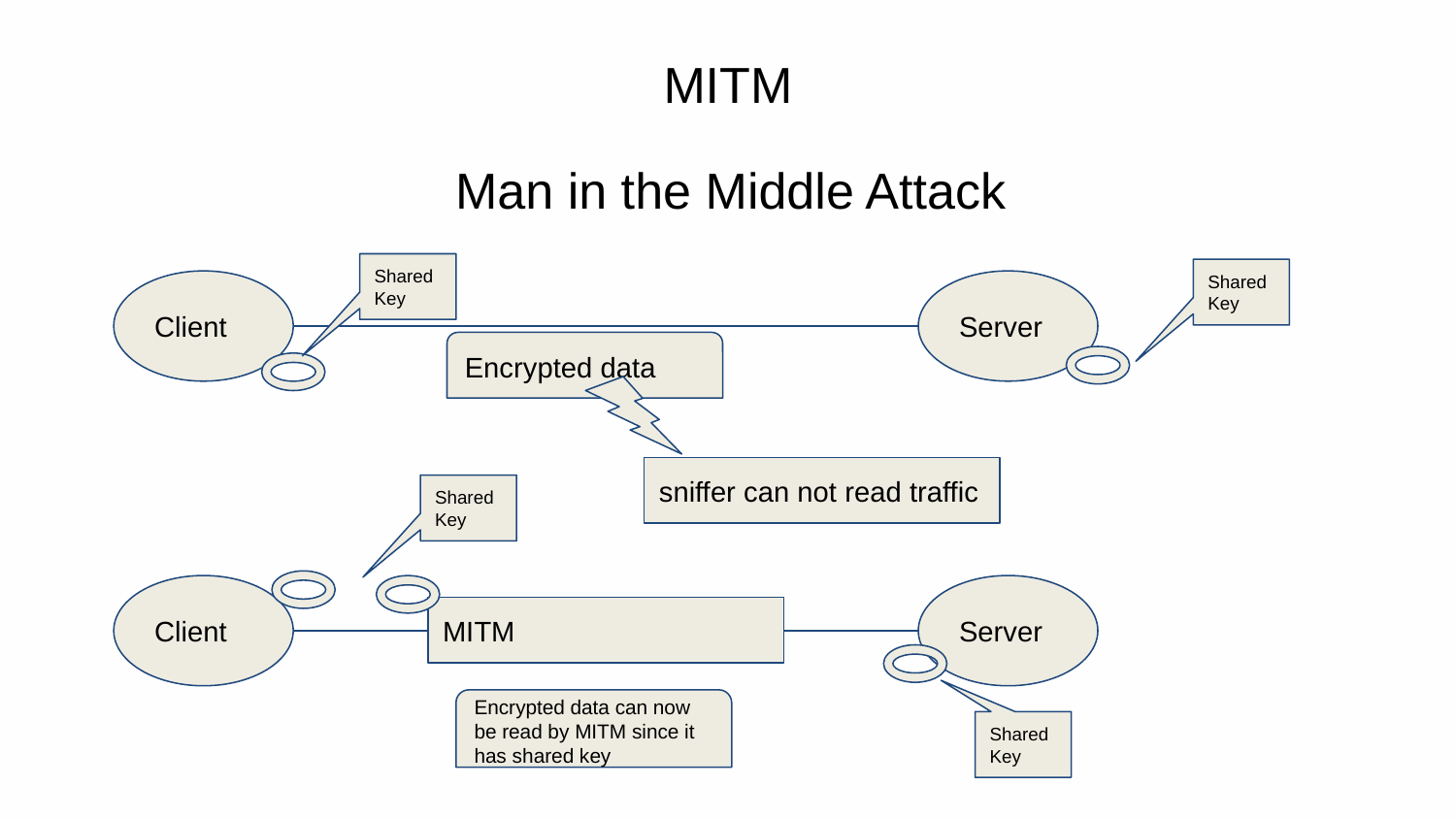

# MITM
Man in the Middle Attack

Shared Key
Shared Key
Client
Server
Encrypted data

sniffer can not read traffic
Shared Key

Client

Server
MITM

Encrypted data can now be read by MITM since it has shared key
Shared Key